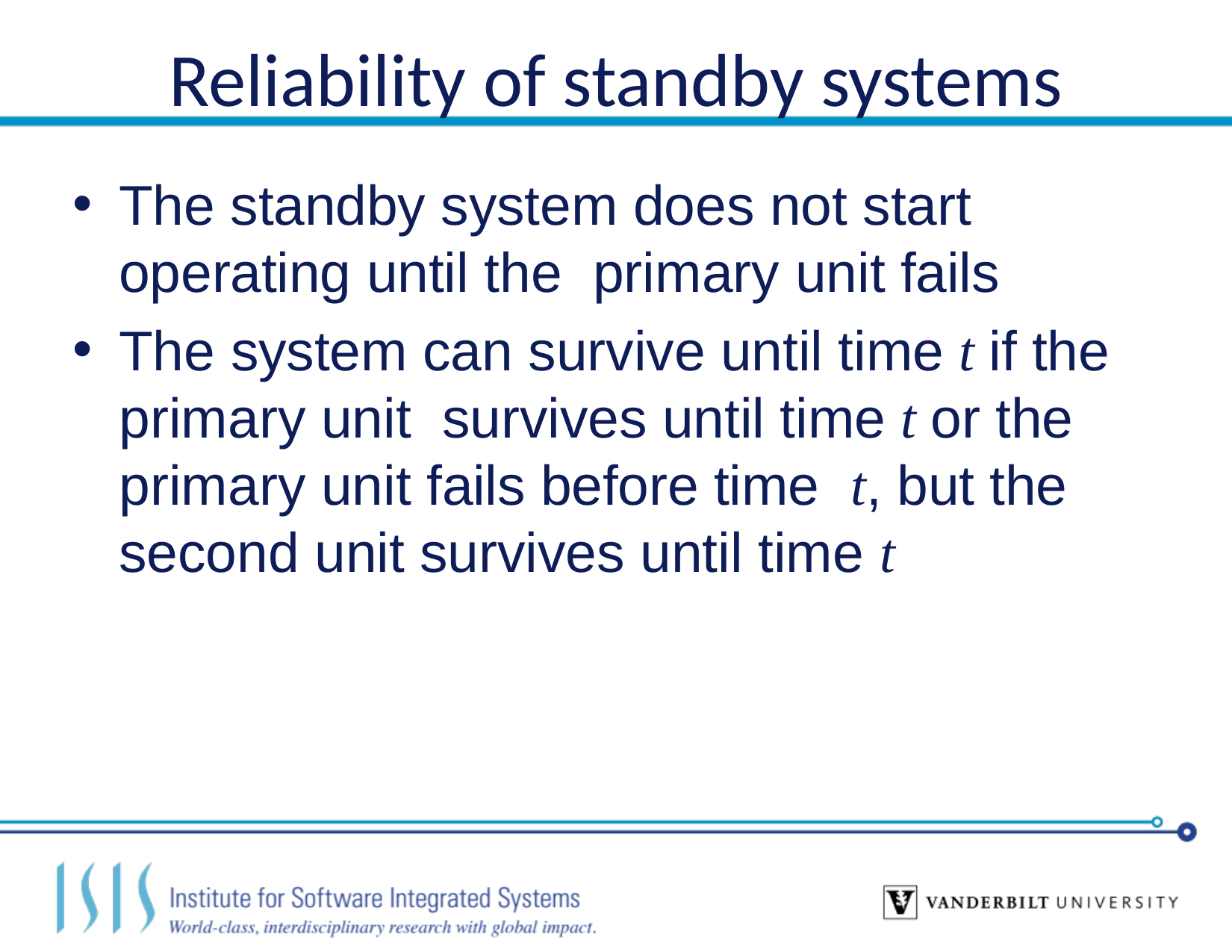

# Reliability of standby systems
The standby system does not start operating until the  primary unit fails
The system can survive until time t if the primary unit  survives until time t or the primary unit fails before time  t, but the second unit survives until time t